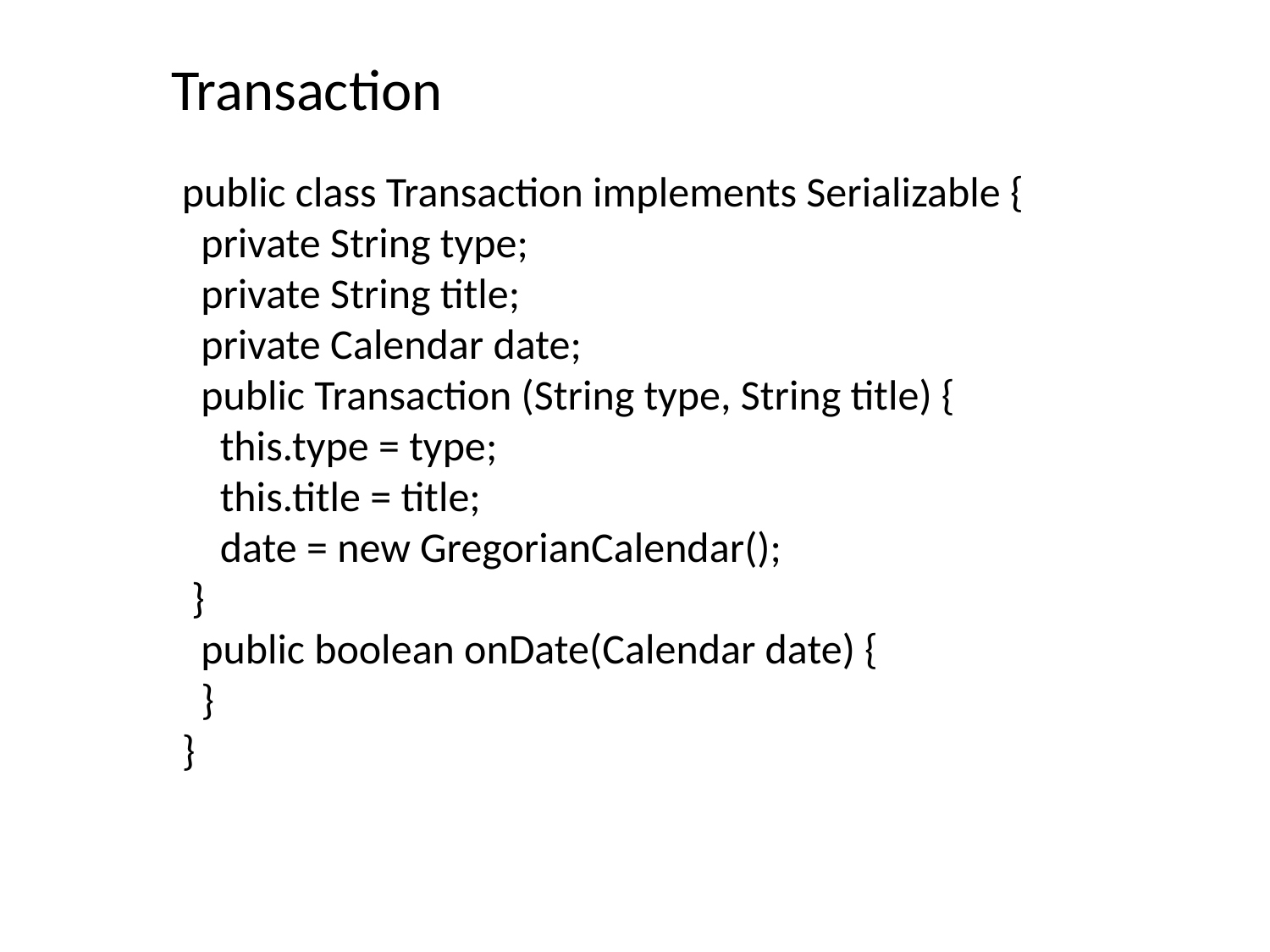

# Transaction
public class Transaction implements Serializable {
  private String type;
  private String title;
  private Calendar date;
  public Transaction (String type, String title) {
    this.type = type;
    this.title = title;
    date = new GregorianCalendar();
 }
  public boolean onDate(Calendar date) {
  }
}